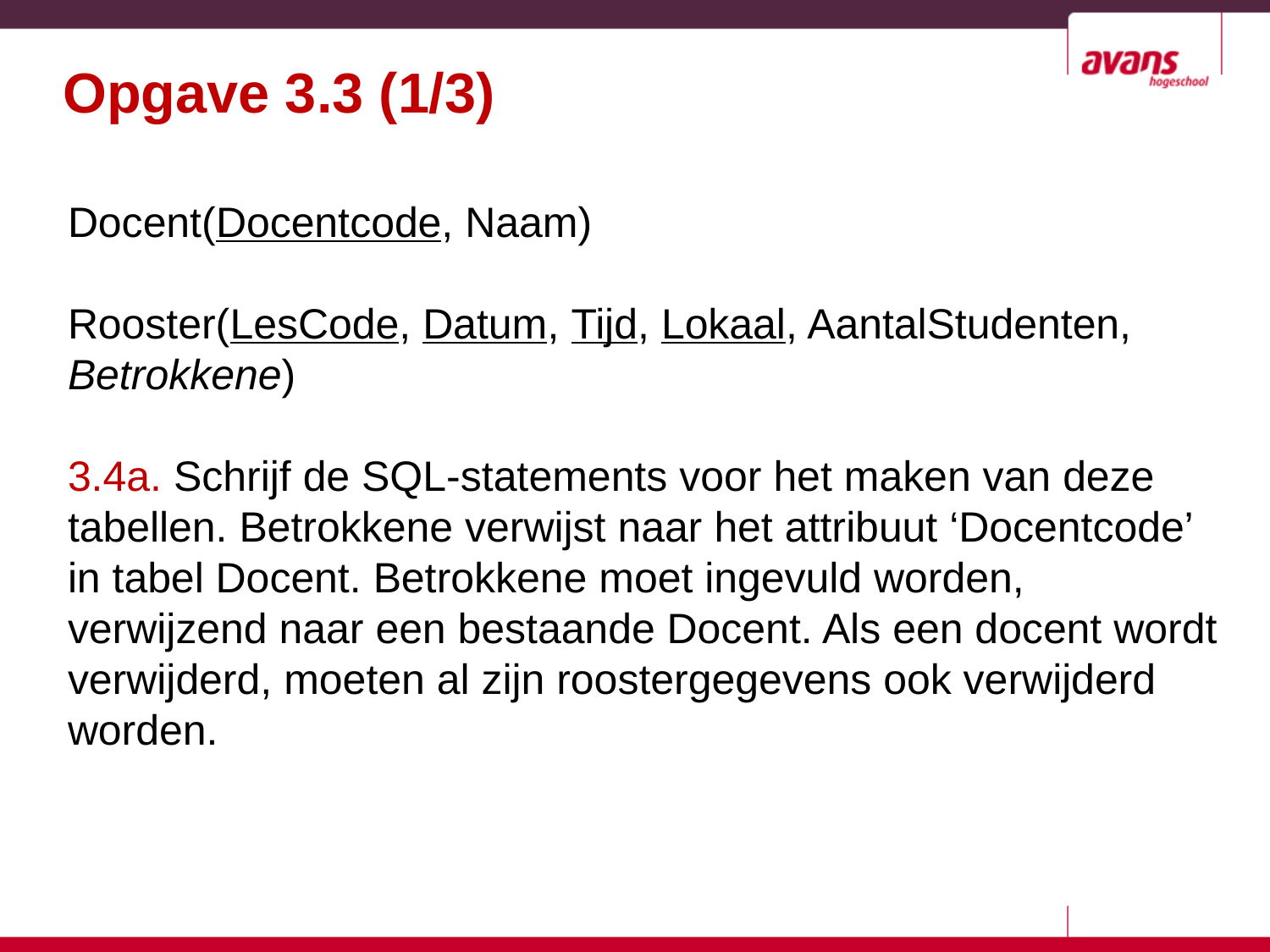

Oefening 5-4
Opgave 3.3 (1/3)
Docent(Docentcode, Naam)

Rooster(LesCode, Datum, Tijd, Lokaal, AantalStudenten, Betrokkene)

3.4a. Schrijf de SQL-statements voor het maken van deze tabellen. Betrokkene verwijst naar het attribuut ‘Docentcode’ in tabel Docent. Betrokkene moet ingevuld worden, verwijzend naar een bestaande Docent. Als een docent wordt verwijderd, moeten al zijn roostergegevens ook verwijderd worden.
5-34